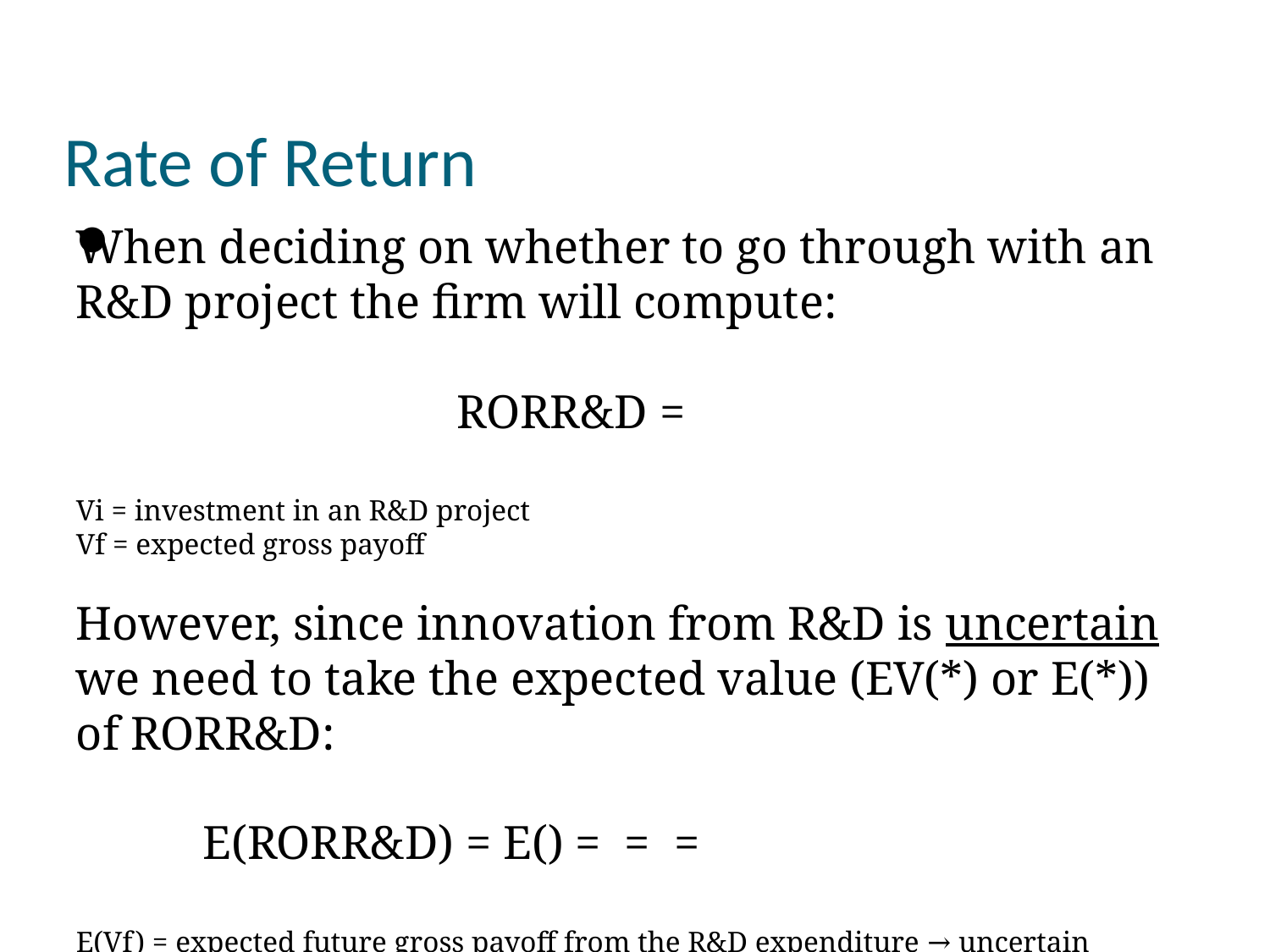

Rate of Return
When deciding on whether to go through with an R&D project the firm will compute:

			RORR&D =

Vi = investment in an R&D project
Vf = expected gross payoff

However, since innovation from R&D is uncertain­ we need to take the expected value (EV(*) or E(*)) of RORR&D:

	E(RORR&D) = E() =  =  =

E(Vf) = expected future gross payoff from the R&D expenditure → uncertain